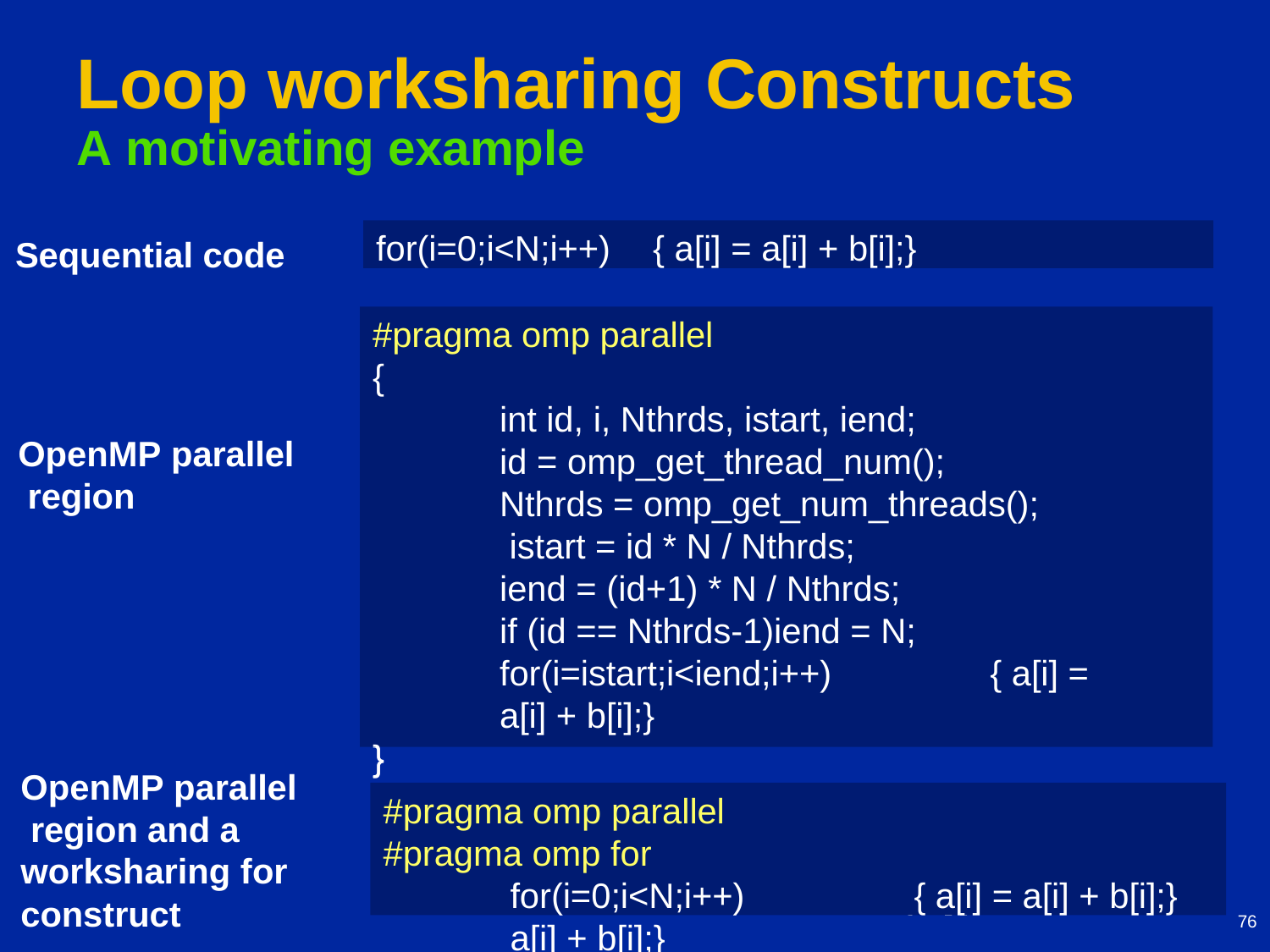

# Loop worksharing Constructs
A motivating example
for(i=0;i<N;i++)	{ a[i] = a[i] + b[i];}
for(i=0;i<N;i++)	{ a[i] = a[i] + b[i];}
Sequential code

#pragma omp parallel
{
int id, i, Nthrds, istart, iend;
id = omp_get_thread_num();  Nthrds = omp_get_num_threads();  istart = id * N / Nthrds;
iend = (id+1) * N / Nthrds;
if (id == Nthrds-1)iend = N;
#pragma omp parallel
{
int id, i, Nthrds, istart, iend;
id = omp_get_thread_num();  Nthrds = omp_get_num_threads();  istart = id * N / Nthrds;
iend = (id+1) * N / Nthrds;
if (id == Nthrds-1)iend = N;
for(i=istart;i<iend;i++)	{ a[i] = a[i] + b[i];}
}
OpenMP parallel  region
for(i=istart;i<iend;i++)	{ a[i] = a[i] + b[i];}
}
OpenMP parallel  region and a  worksharing for  construct
#pragma omp parallel
#pragma omp for
for(i=0;i<N;i++)	{ a[i] = a[i] + b[i];}
#pragma omp parallel
#pragma omp for
for(i=0;i<N;i++)	{ a[i] = a[i] + b[i];}
76